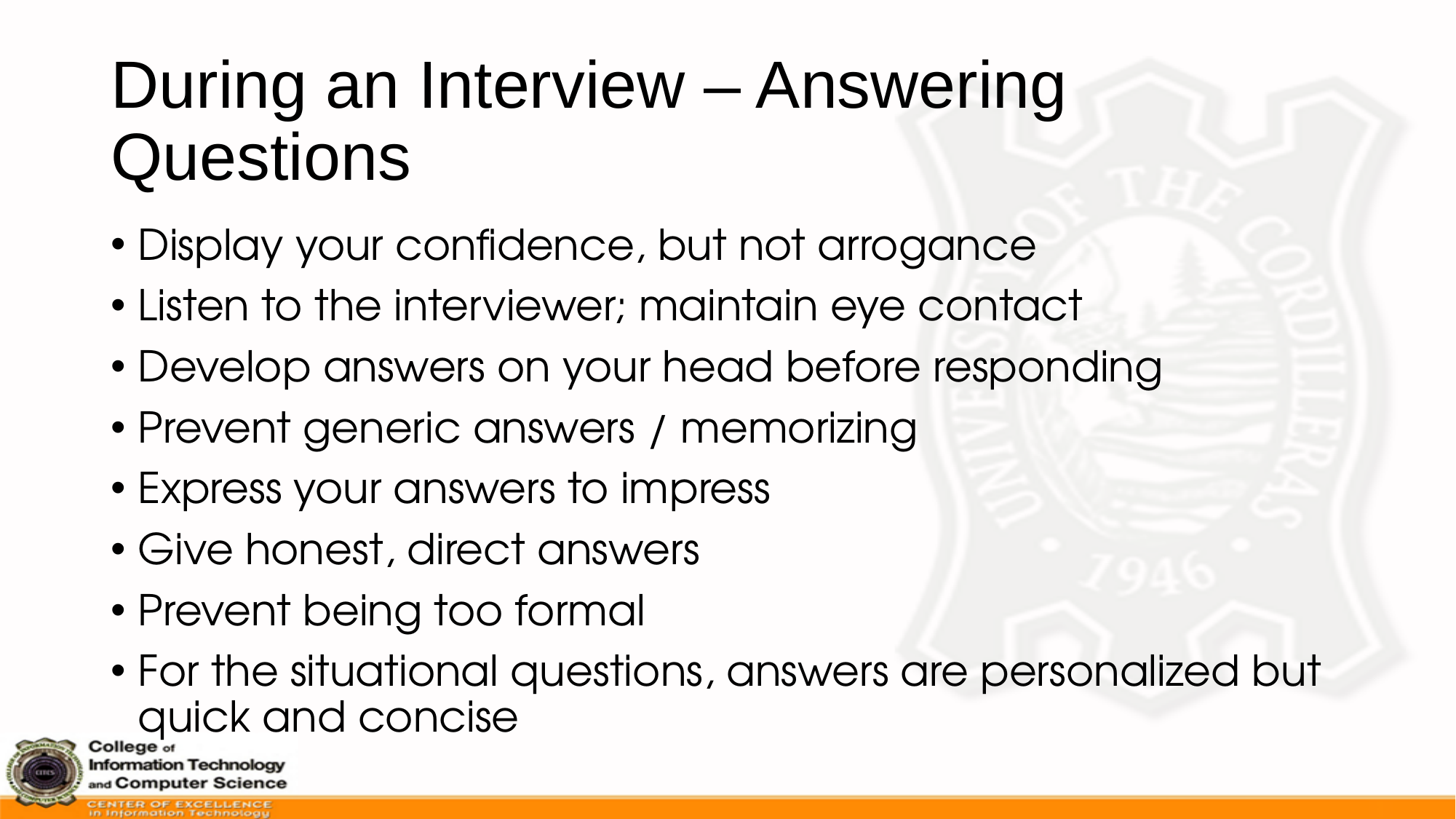

# During an Interview – Answering Questions
Display your confidence, but not arrogance
Listen to the interviewer; maintain eye contact
Develop answers on your head before responding
Prevent generic answers / memorizing
Express your answers to impress
Give honest, direct answers
Prevent being too formal
For the situational questions, answers are personalized but quick and concise